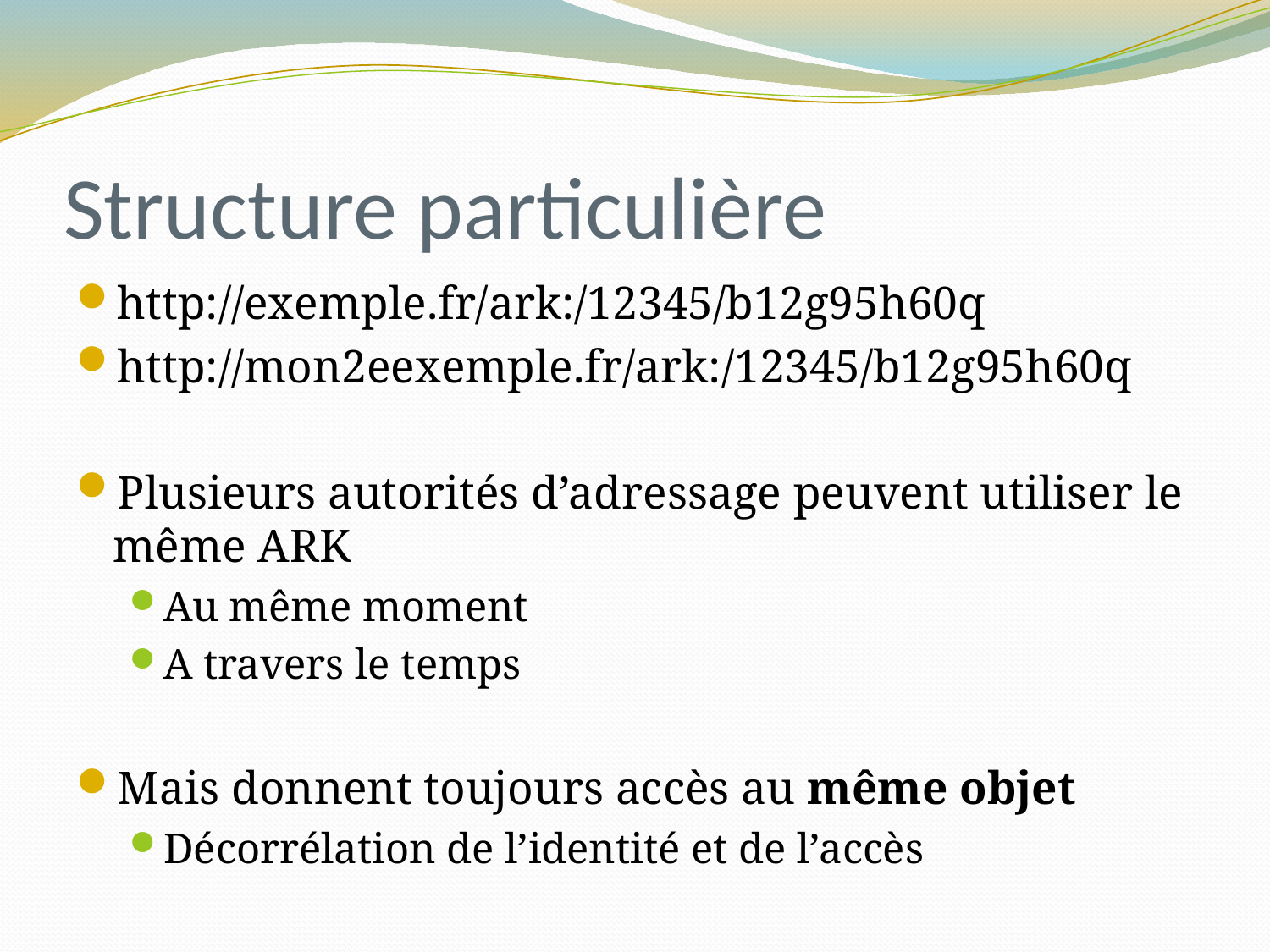

# Structure particulière
http://exemple.fr/ark:/12345/b12g95h60q
http://mon2eexemple.fr/ark:/12345/b12g95h60q

Plusieurs autorités d’adressage peuvent utiliser le même ARK
Au même moment
A travers le temps

Mais donnent toujours accès au même objet
Décorrélation de l’identité et de l’accès